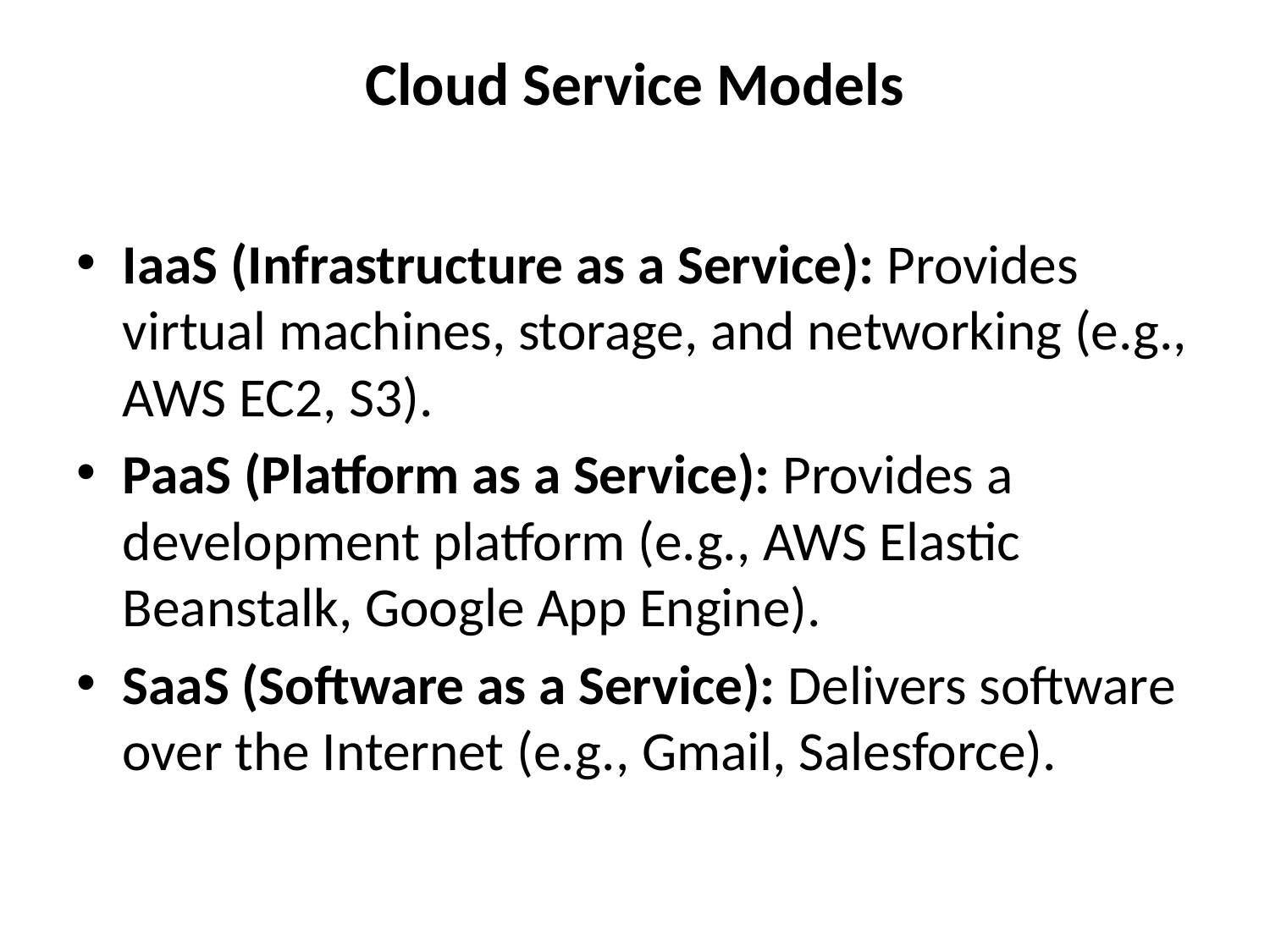

# Cloud Service Models
IaaS (Infrastructure as a Service): Provides virtual machines, storage, and networking (e.g., AWS EC2, S3).
PaaS (Platform as a Service): Provides a development platform (e.g., AWS Elastic Beanstalk, Google App Engine).
SaaS (Software as a Service): Delivers software over the Internet (e.g., Gmail, Salesforce).